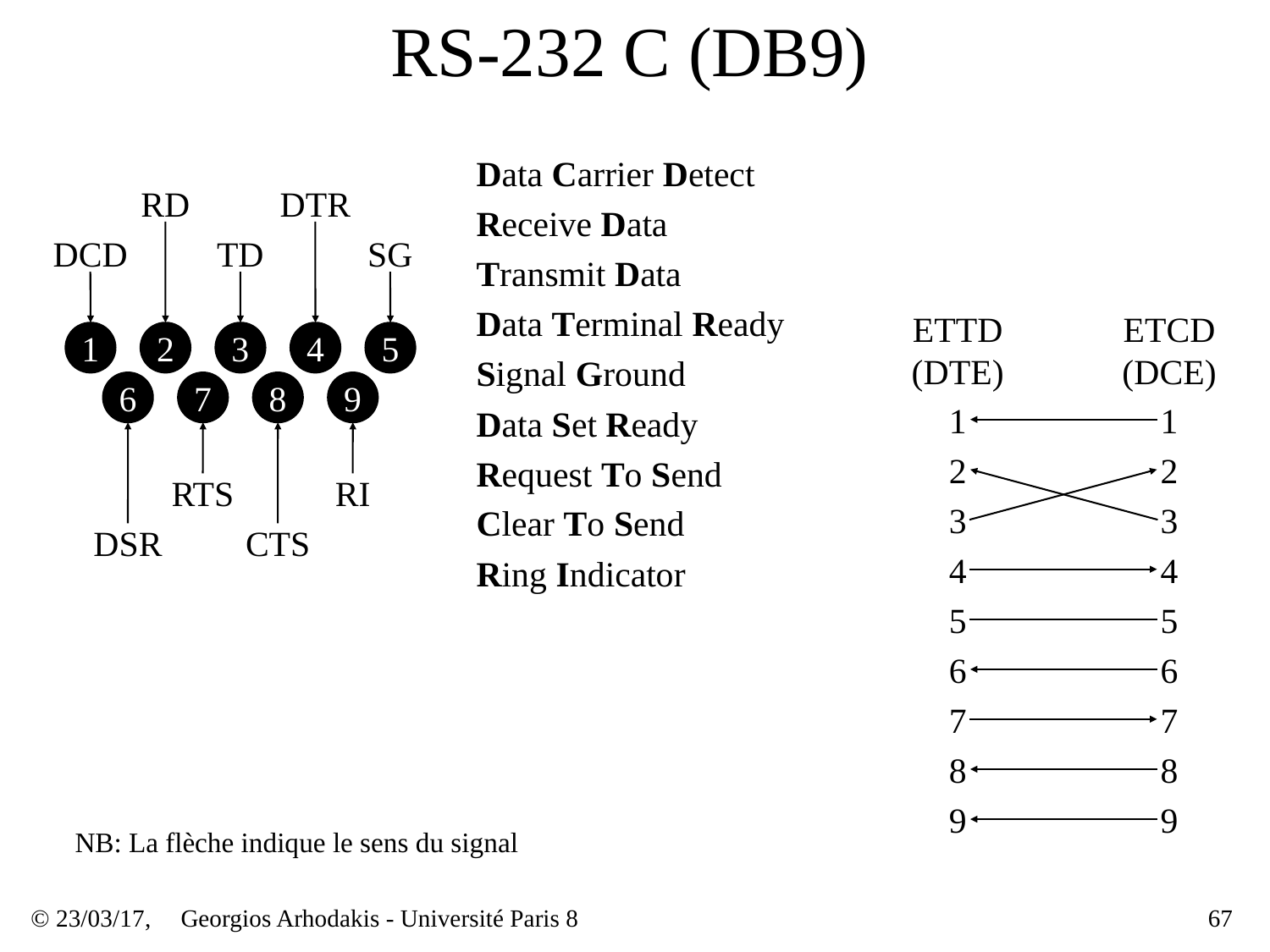

# RS-232 C (DB9)
Data Carrier Detect
RD
DTR
Receive Data
DCD
TD
SG
Transmit Data
Data Terminal Ready
ETTD (DTE)
ETCD (DCE)
1
2
3
4
5
Signal Ground
6
7
8
9
1
1
Data Set Ready
2
2
Request To Send
RTS
RI
3
3
Clear To Send
DSR
CTS
4
4
Ring Indicator
5
5
6
6
7
7
8
8
9
9
NB: La flèche indique le sens du signal
© 23/03/17,
Georgios Arhodakis - Université Paris 8
67